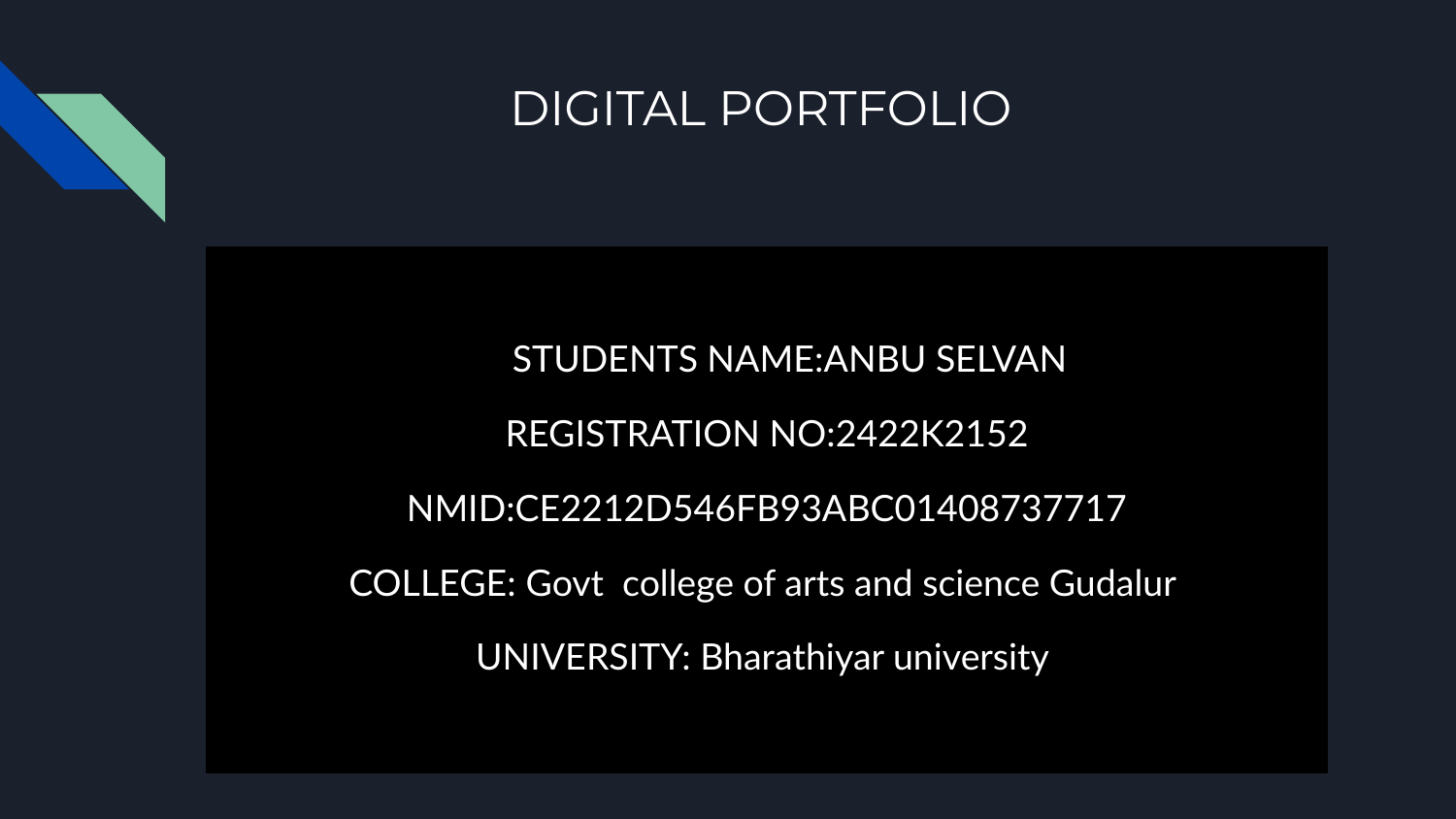

# DIGITAL PORTFOLIO

     STUDENTS NAME:ANBU SELVAN
REGISTRATION NO:2422K2152
NMID:CE2212D546FB93ABC01408737717
COLLEGE: Govt  college of arts and science Gudalur
UNIVERSITY: Bharathiyar university